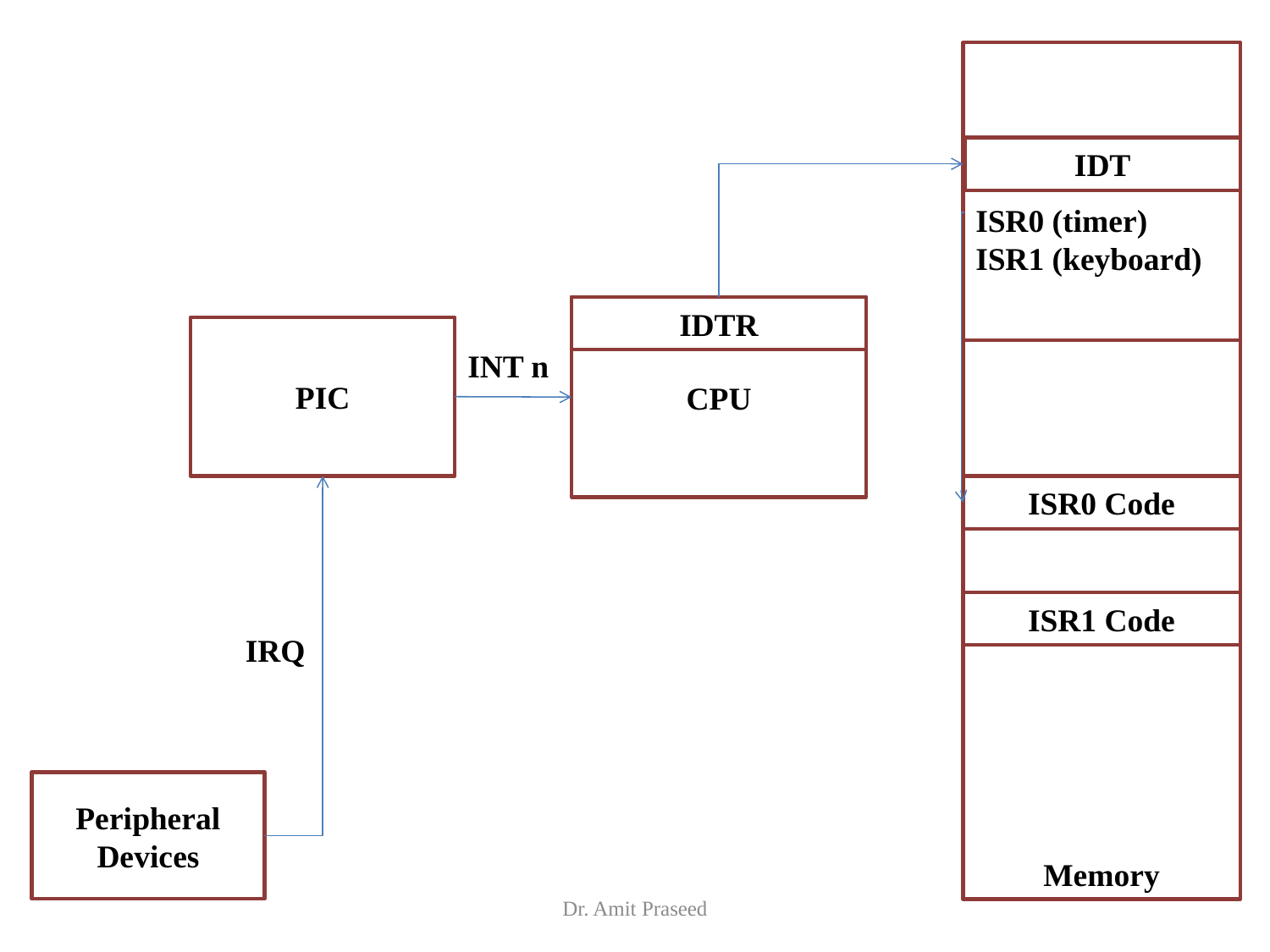

Memory
ISR0 (timer)
ISR1 (keyboard)
IDT
CPU
IDTR
PIC
INT n
ISR0 Code
ISR1 Code
IRQ
Peripheral Devices
Dr. Amit Praseed